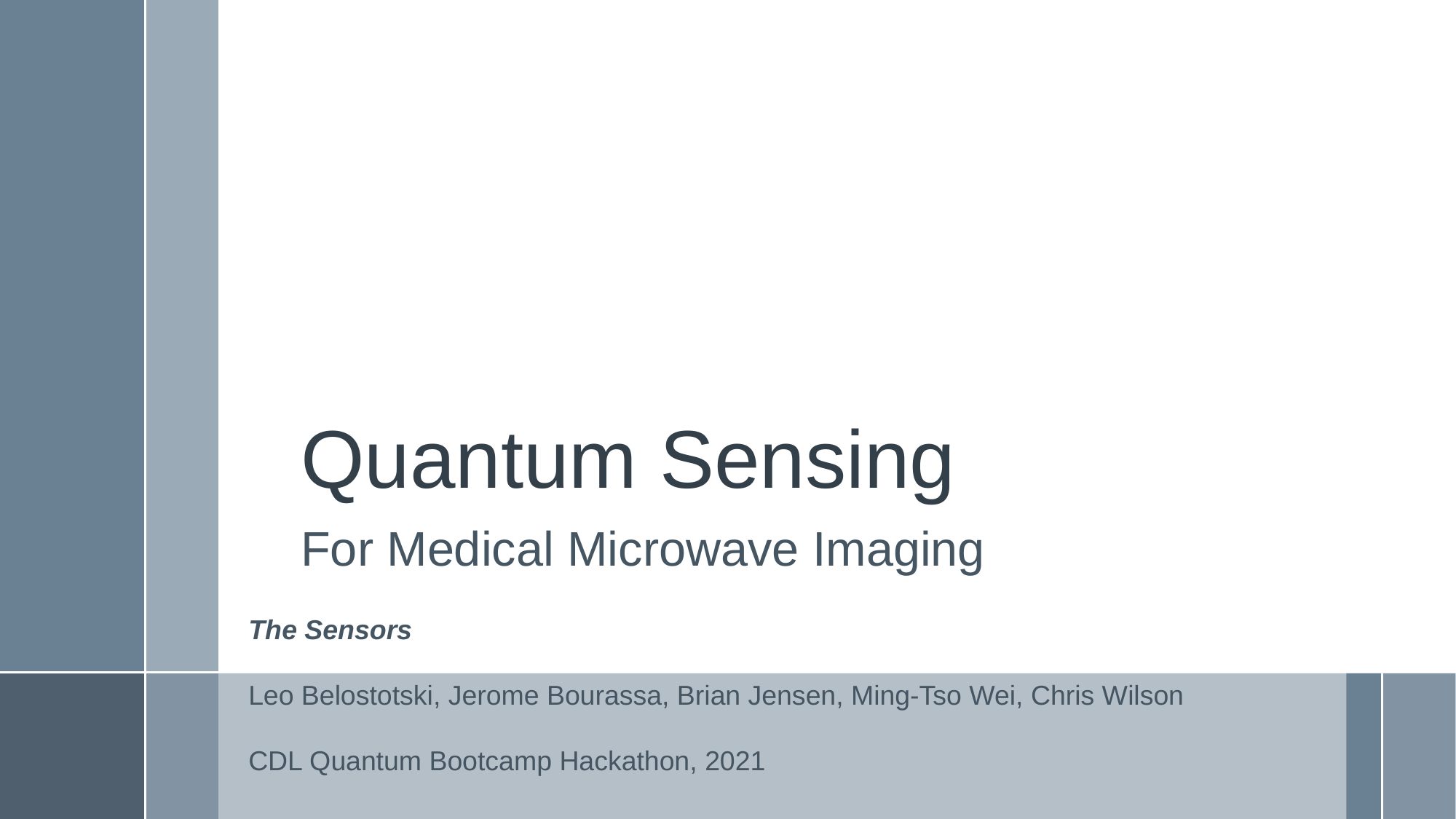

# Quantum Sensing
For Medical Microwave Imaging
The Sensors

Leo Belostotski, Jerome Bourassa, Brian Jensen, Ming-Tso Wei, Chris Wilson

CDL Quantum Bootcamp Hackathon, 2021